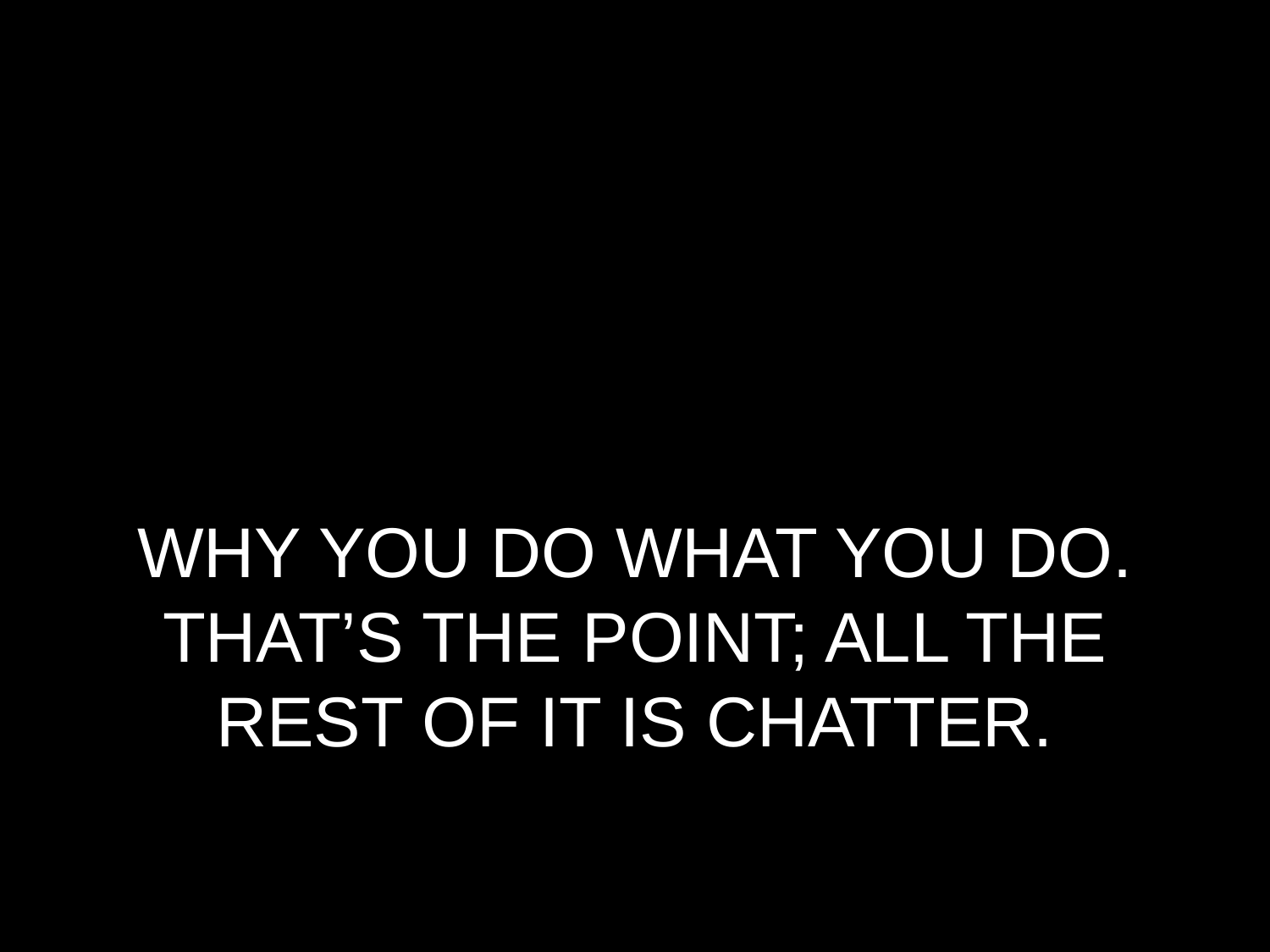

# WHY YOU DO WHAT YOU DO. THAT’S THE POINT; ALL THE REST OF IT IS CHATTER.